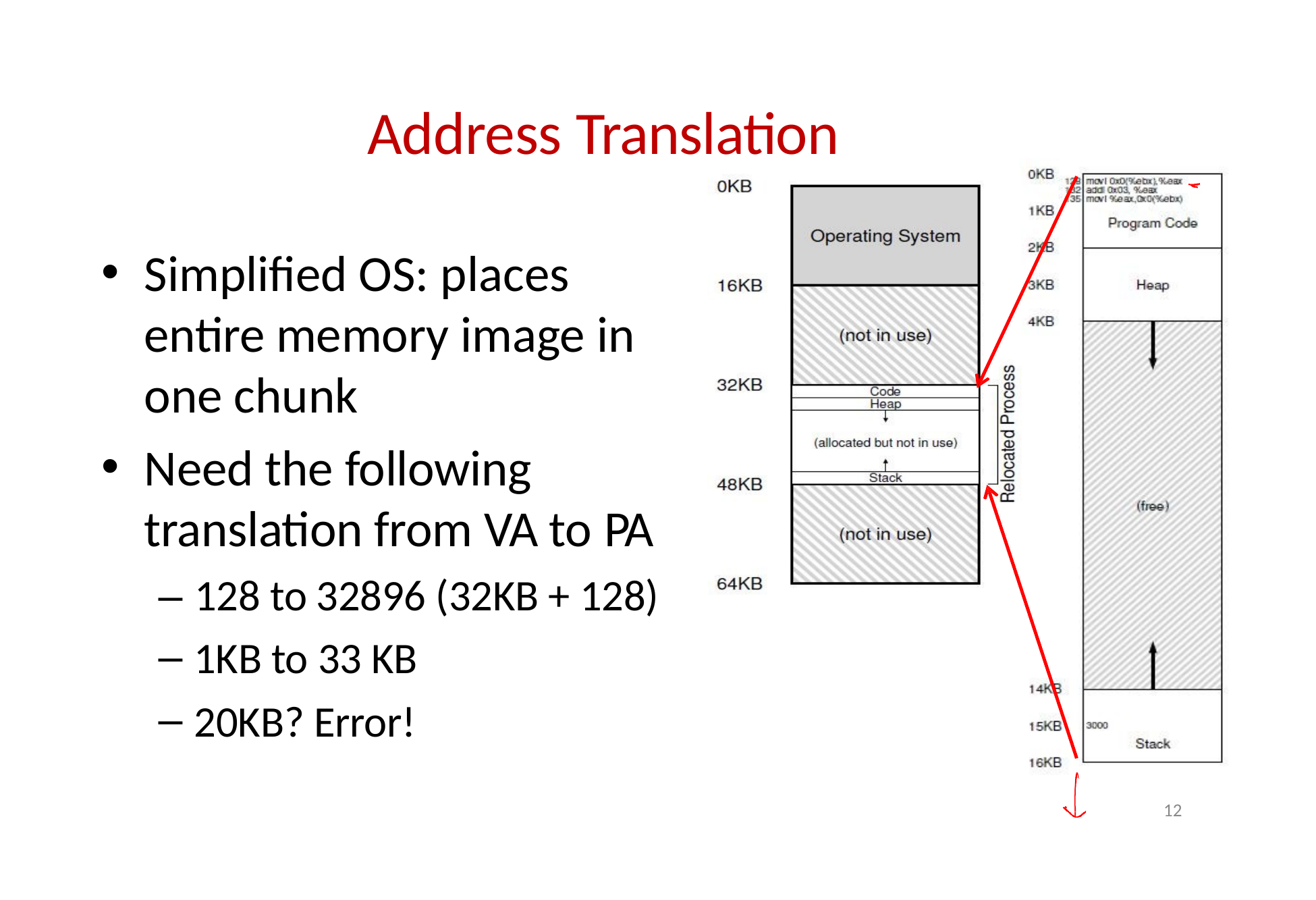

# Address Translation

Simplified OS: places  entire memory image in  one chunk
Need the following  translation from VA to PA
– 128 to 32896 (32KB + 128)
1KB to 33 KB
20KB? Error!

12